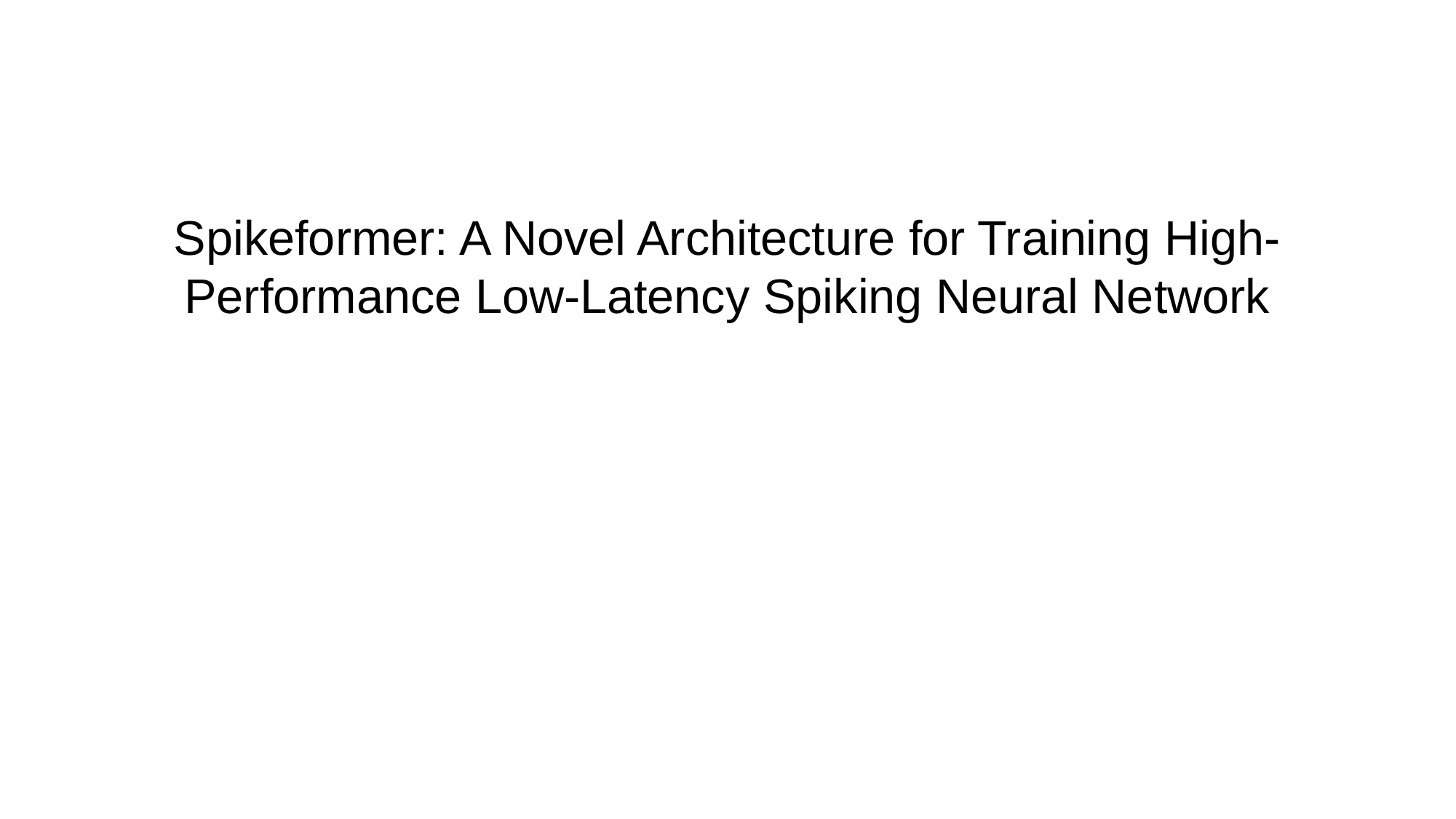

Spikeformer: A Novel Architecture for Training High-Performance Low-Latency Spiking Neural Network